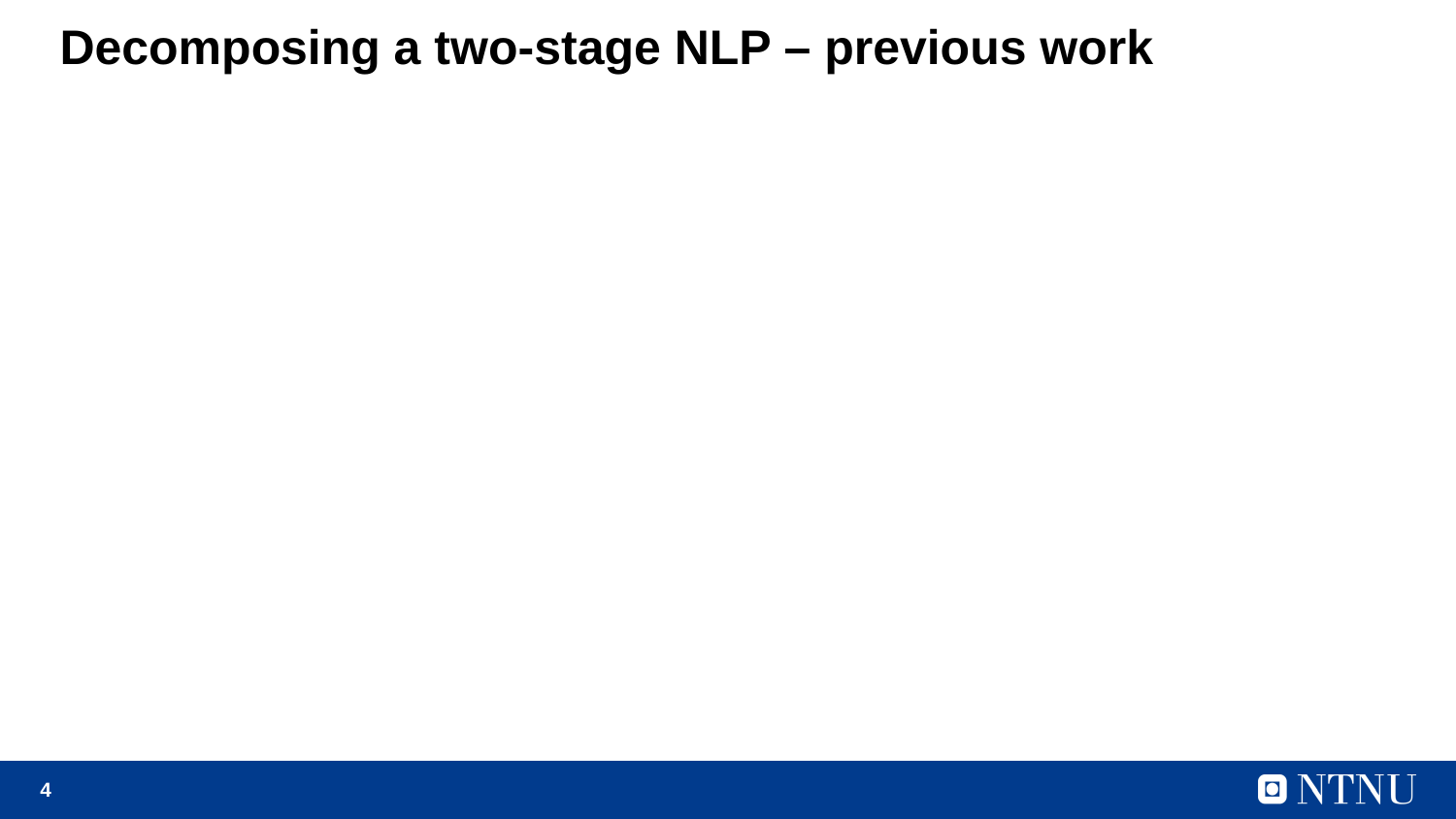

# Decomposing a two-stage NLP – previous work